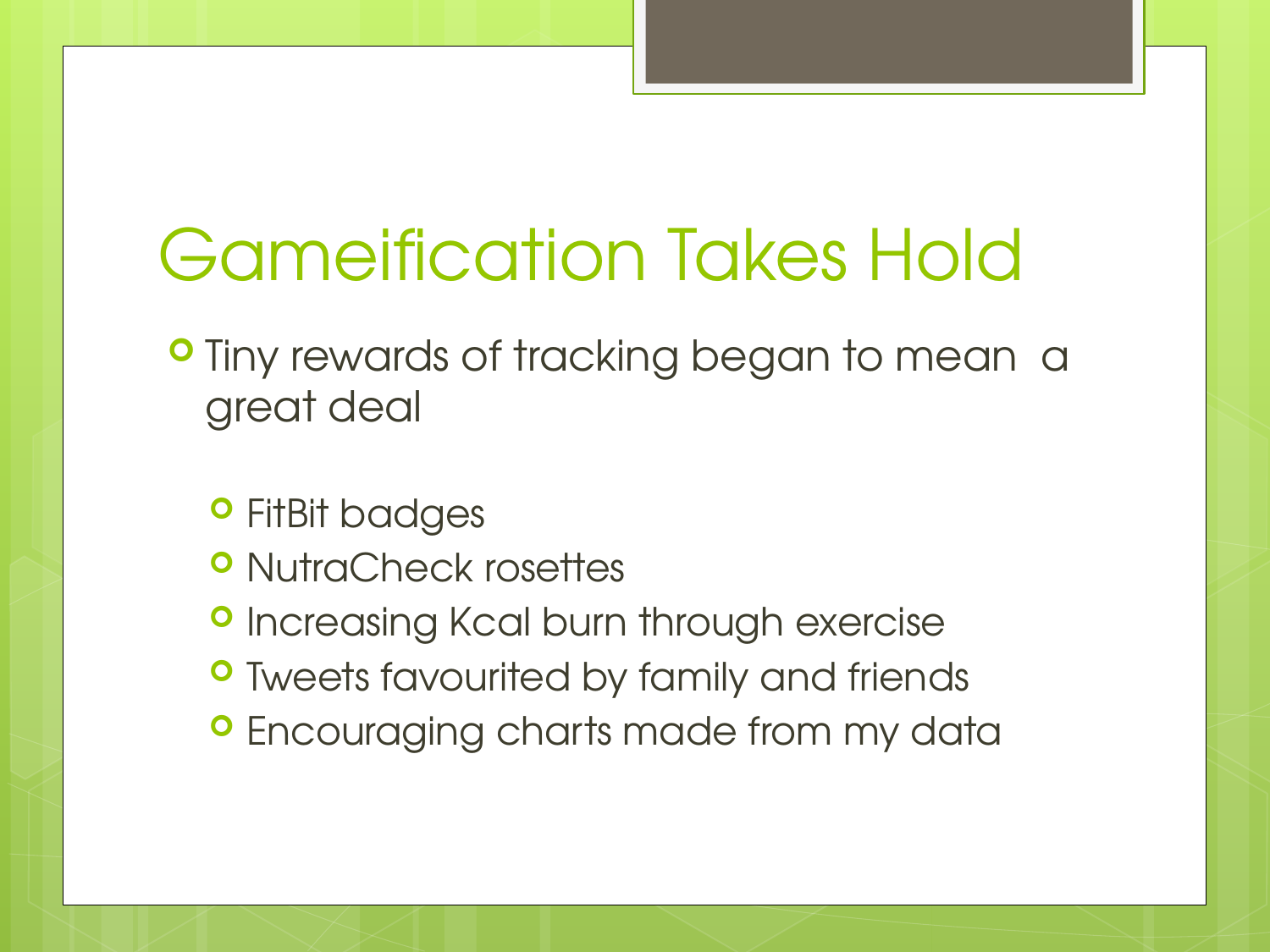

# Gameification Takes Hold
Tiny rewards of tracking began to mean  a great deal
FitBit badges
NutraCheck rosettes
Increasing Kcal burn through exercise
Tweets favourited by family and friends
Encouraging charts made from my data